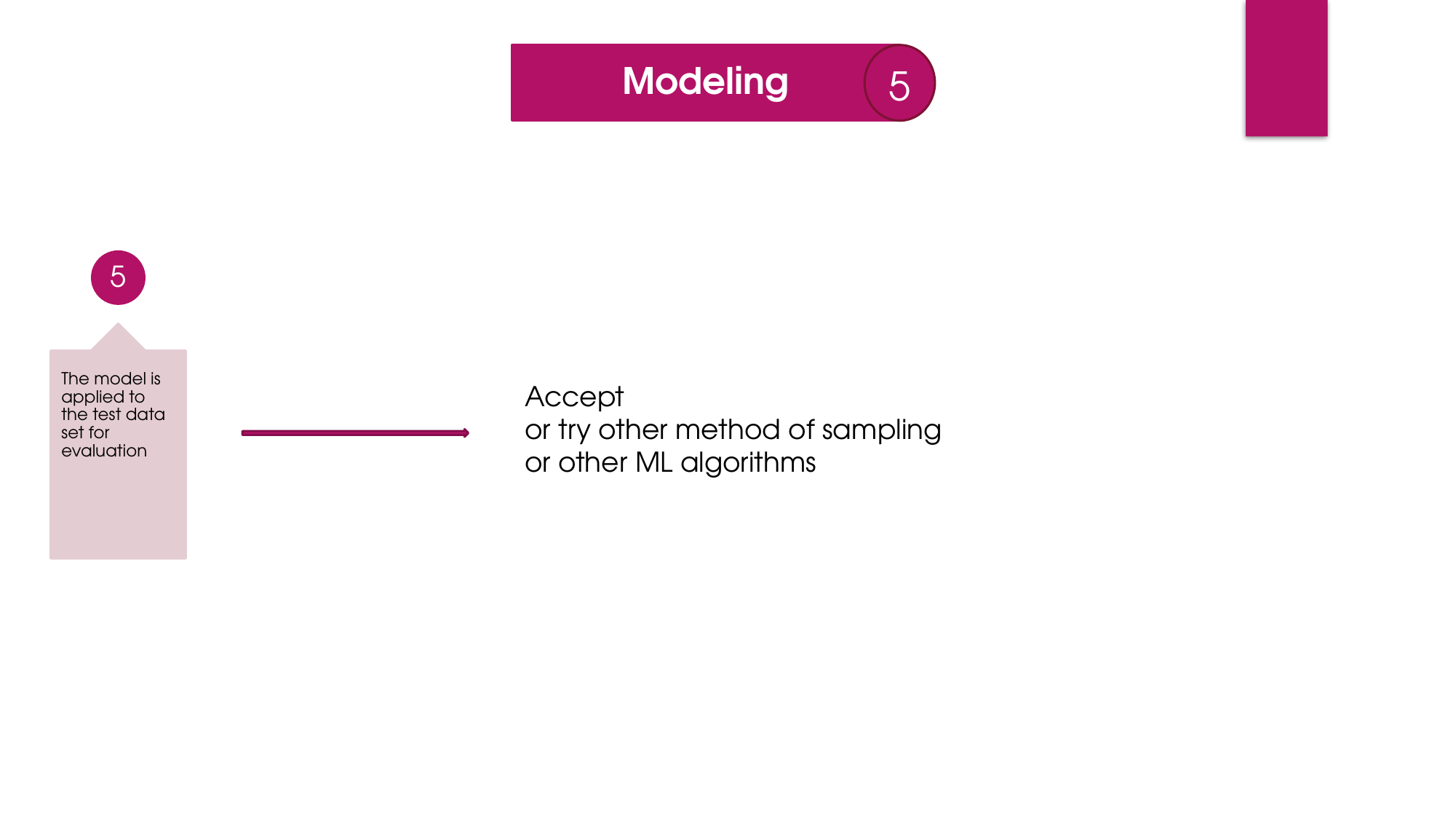

5

Modeling

5

The model is applied to the test data set for evaluation
Accept
or try other method of sampling
or other ML algorithms